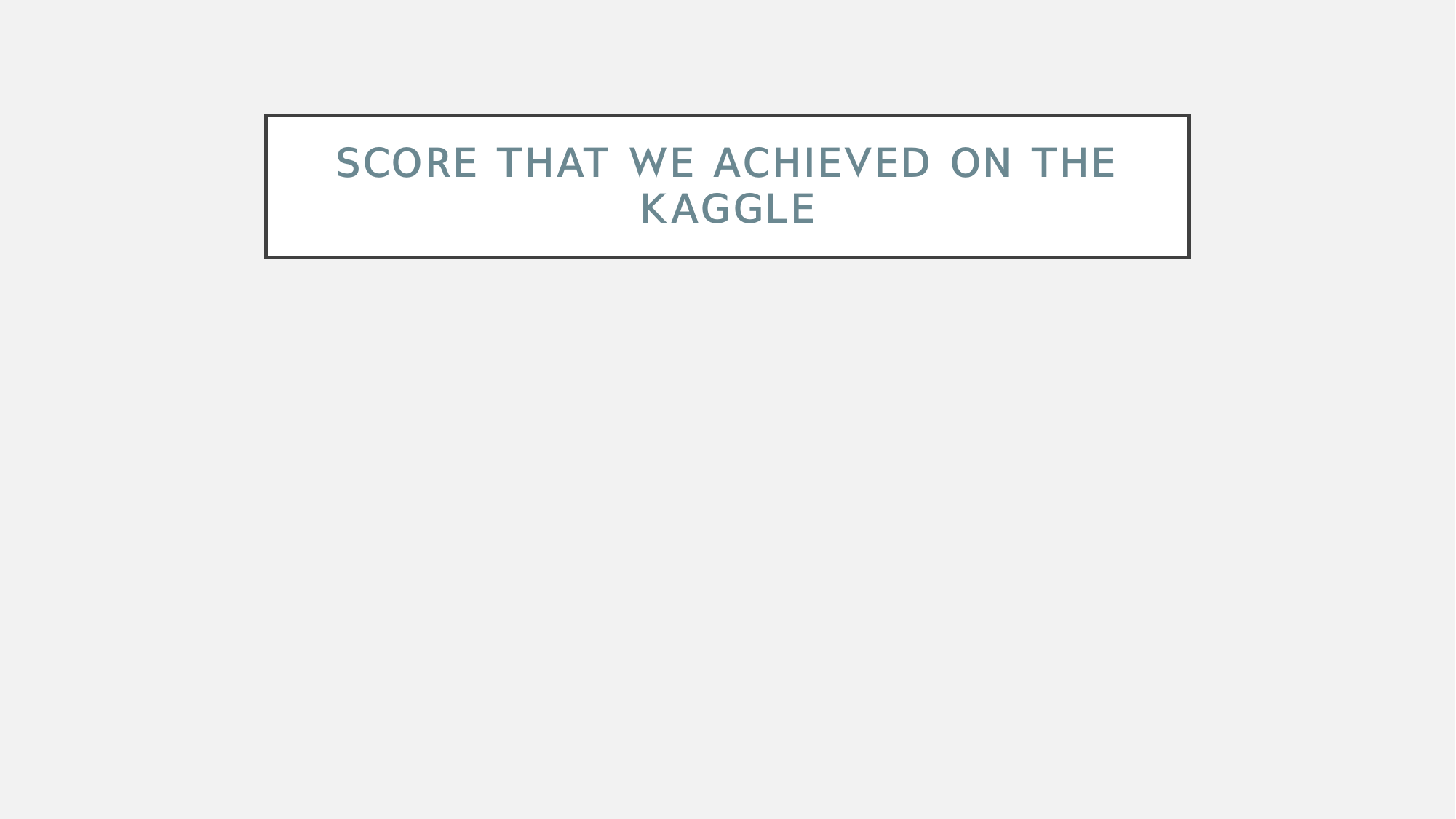

# Score that we achieved on the kaggle